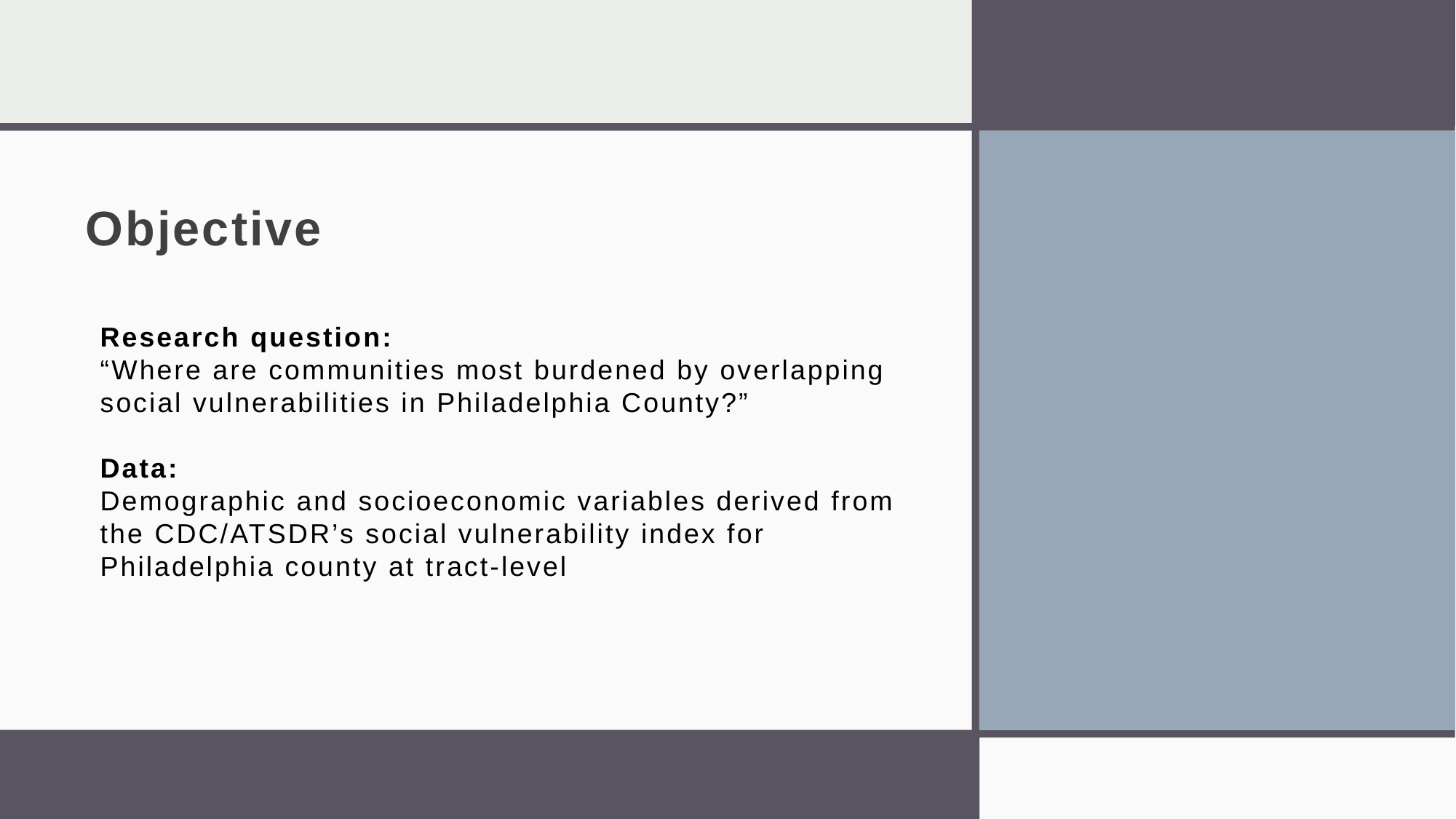

# Objective
Research question:
“Where are communities most burdened by overlapping social vulnerabilities in Philadelphia County?”

Data:
Demographic and socioeconomic variables derived from the CDC/ATSDR’s social vulnerability index for Philadelphia county at tract-level